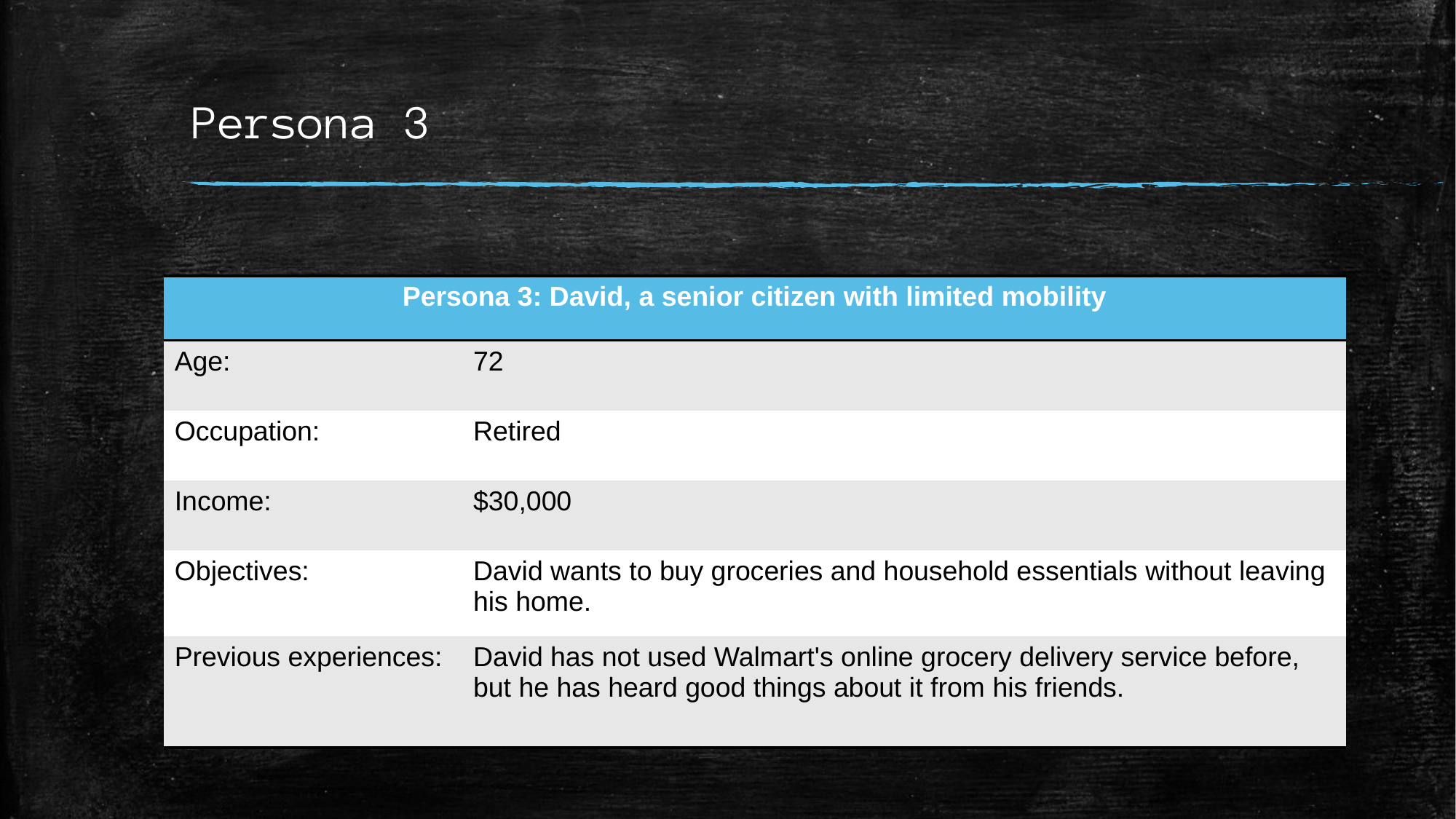

# Persona 3
| Persona 3: David, a senior citizen with limited mobility |  |
| --- | --- |
| Age: | 72 |
| Occupation: | Retired |
| Income: | $30,000 |
| Objectives: | David wants to buy groceries and household essentials without leaving his home. |
| Previous experiences: | David has not used Walmart's online grocery delivery service before, but he has heard good things about it from his friends. |